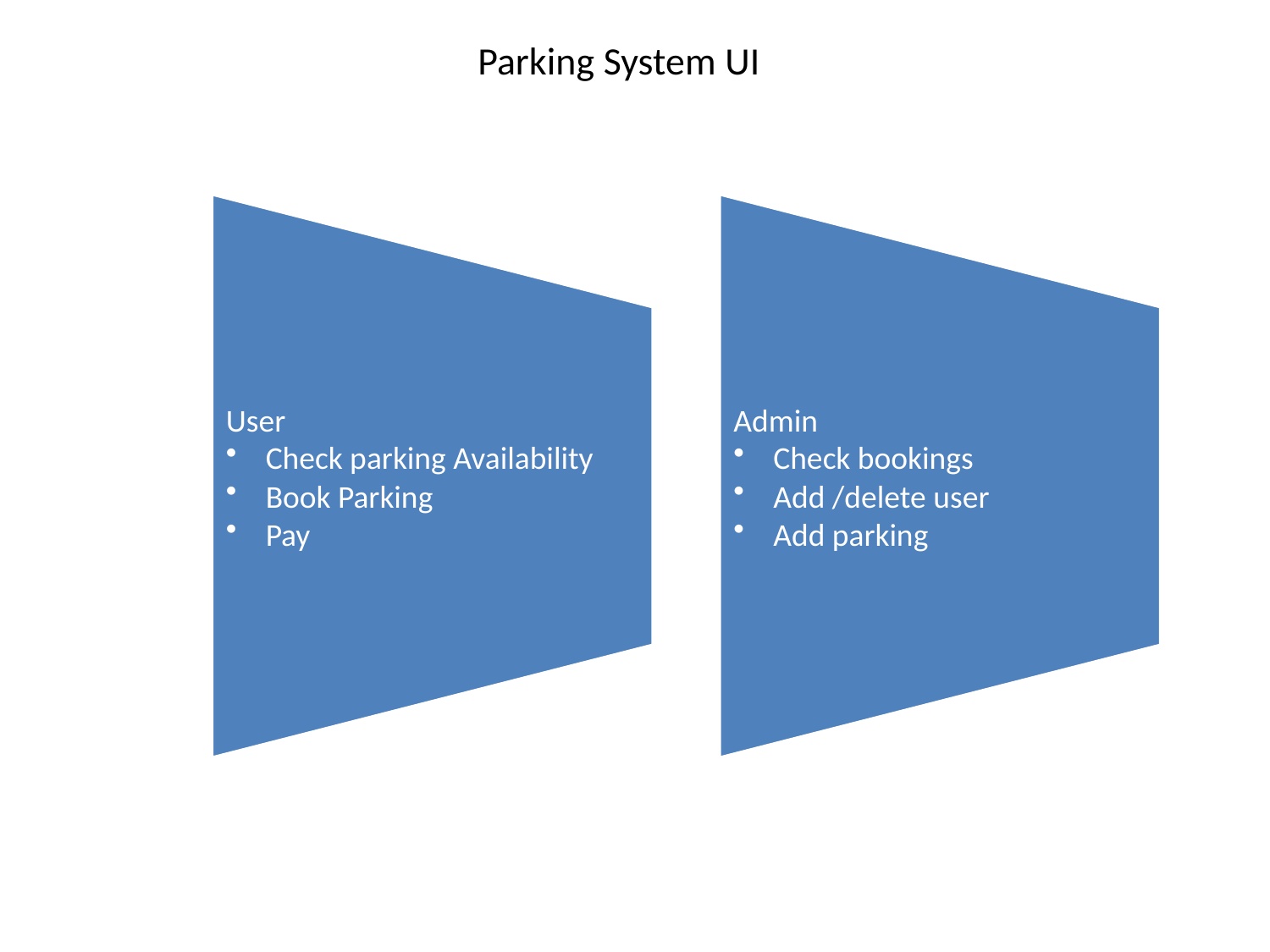

# Parking System UI
User
Check parking Availability
Book Parking
Admin
Check bookings
Add /delete user
Pay
Add parking